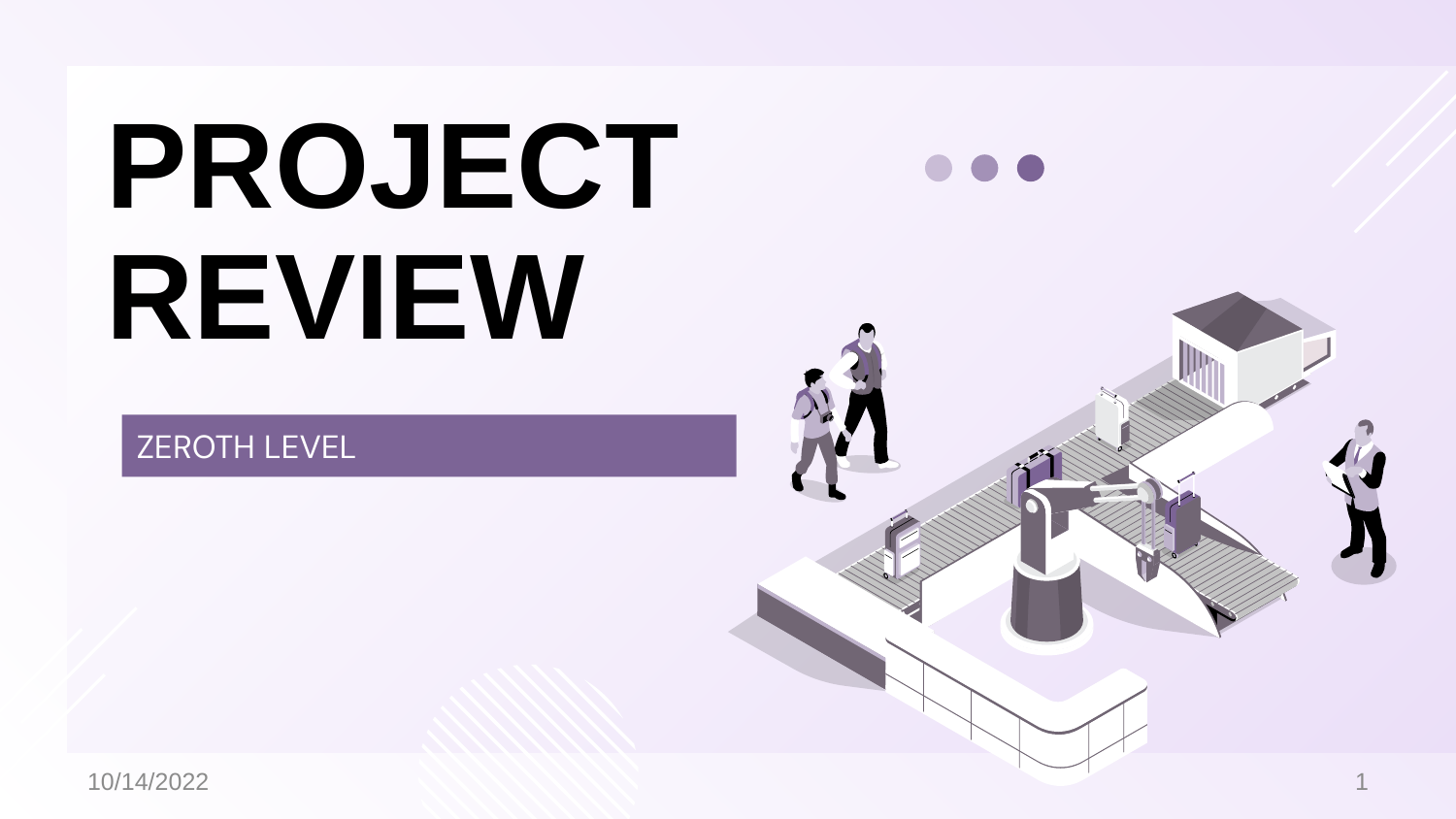

# PROJECT REVIEW

ZEROTH LEVEL
10/14/2022

1